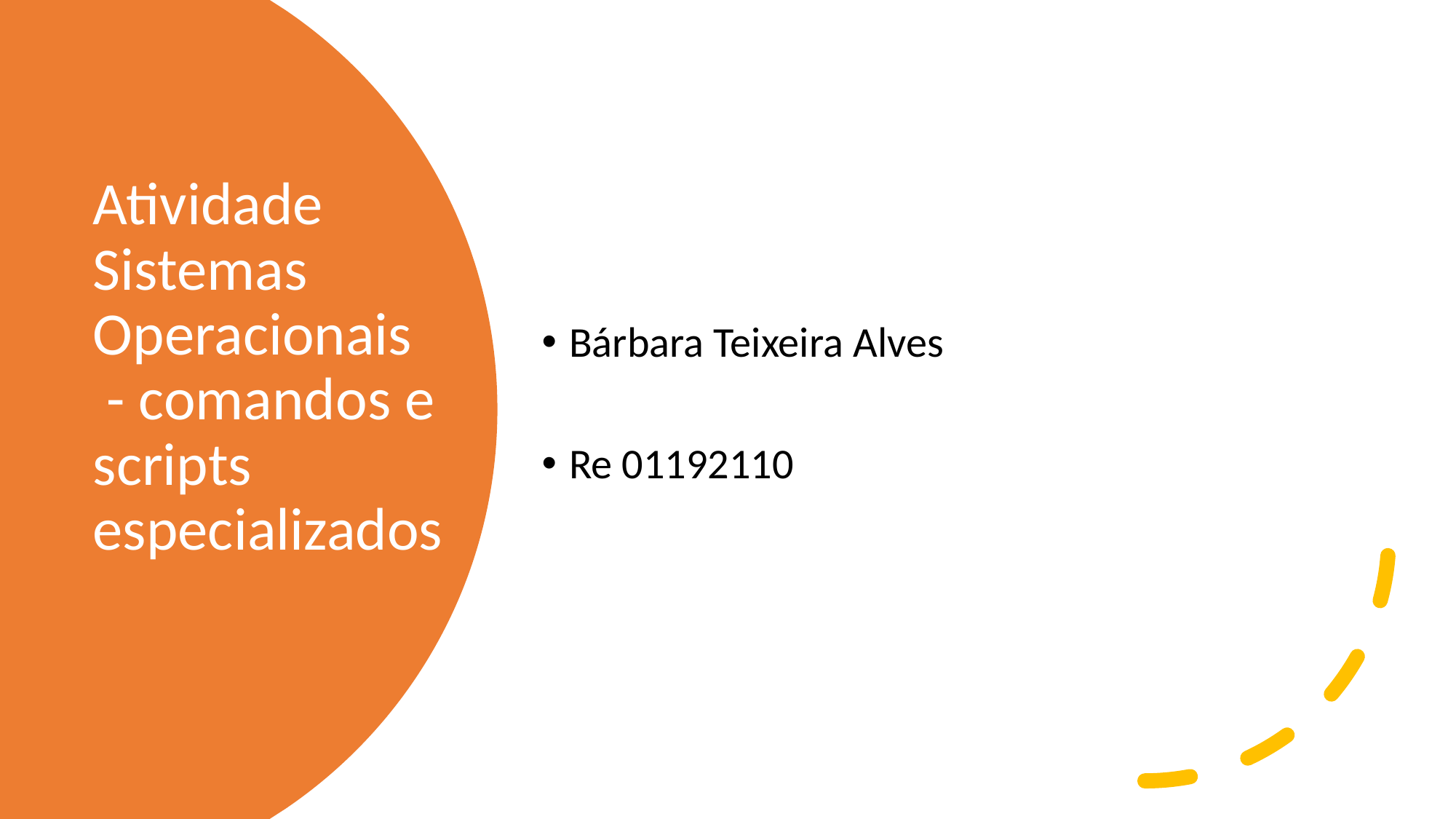

Bárbara Teixeira Alves

Re 01192110
# Atividade Sistemas Operacionais - comandos e scripts especializados